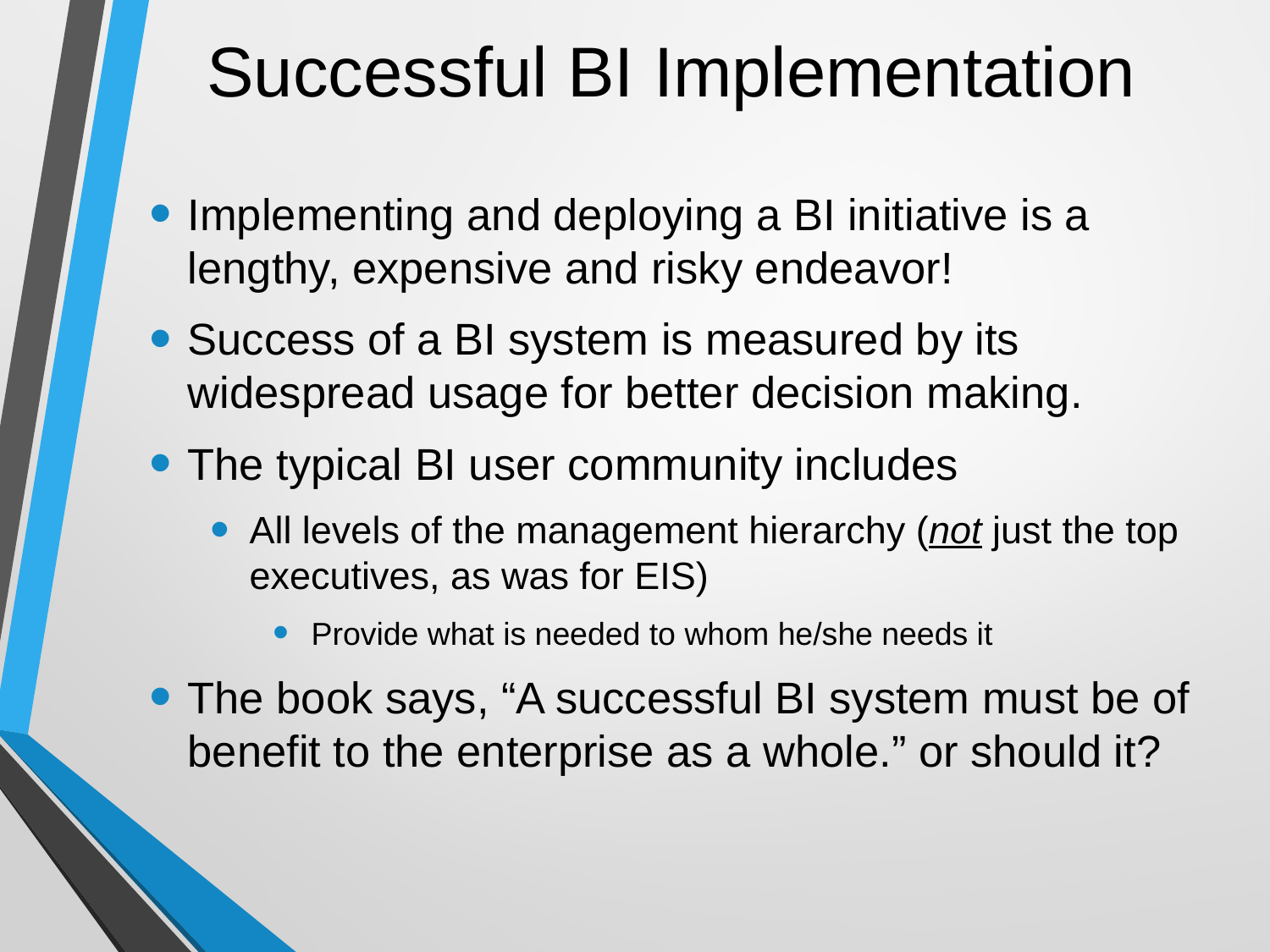

# Successful BI Implementation
Implementing and deploying a BI initiative is a lengthy, expensive and risky endeavor!
Success of a BI system is measured by its widespread usage for better decision making.
The typical BI user community includes
All levels of the management hierarchy (not just the top executives, as was for EIS)
Provide what is needed to whom he/she needs it
The book says, “A successful BI system must be of benefit to the enterprise as a whole.” or should it?